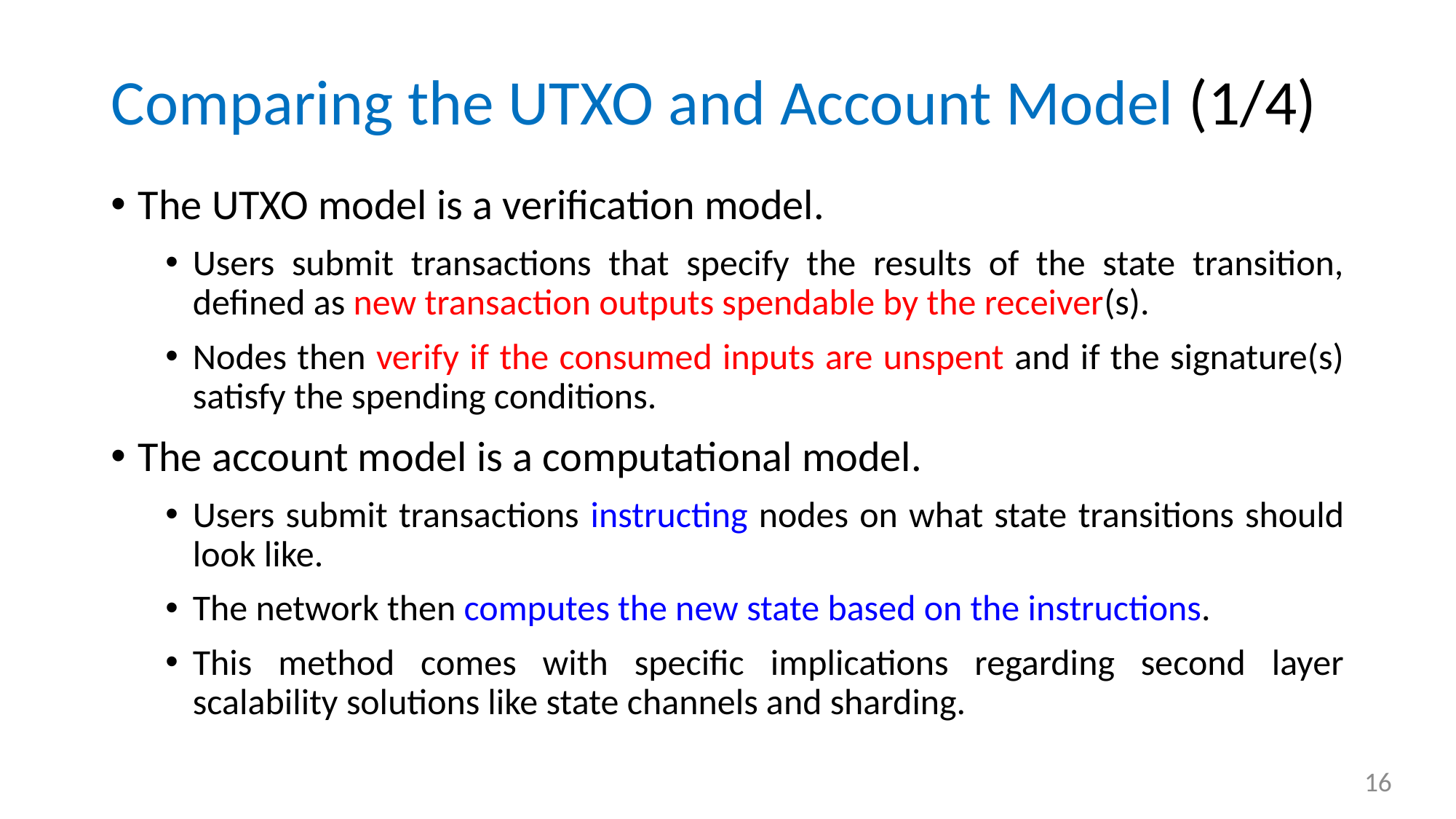

# Comparing the UTXO and Account Model (1/4)
The UTXO model is a verification model.
Users submit transactions that specify the results of the state transition, defined as new transaction outputs spendable by the receiver(s).
Nodes then verify if the consumed inputs are unspent and if the signature(s) satisfy the spending conditions.
The account model is a computational model.
Users submit transactions instructing nodes on what state transitions should look like.
The network then computes the new state based on the instructions.
This method comes with specific implications regarding second layer scalability solutions like state channels and sharding.

16